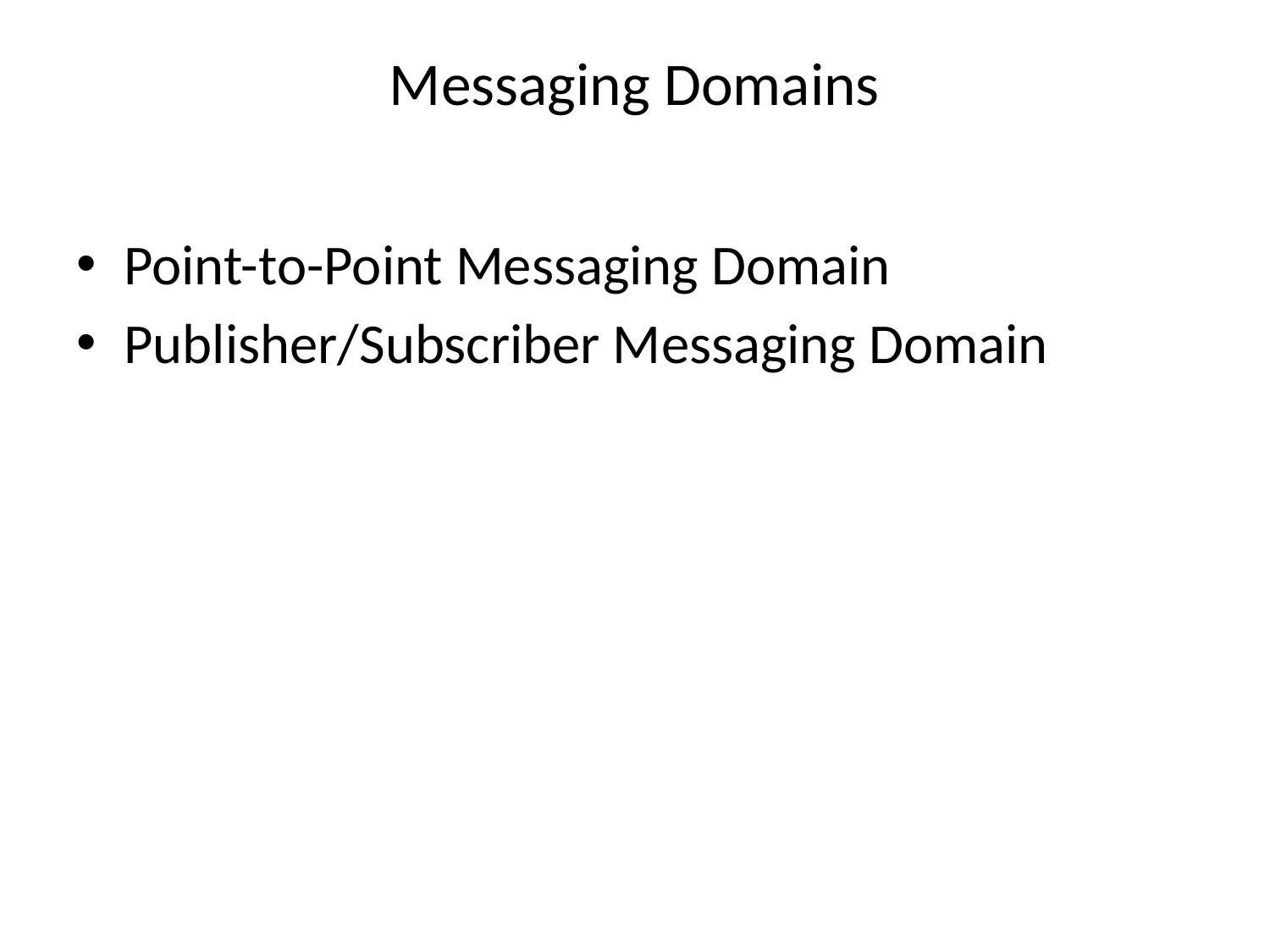

# Messaging Domains
Point-to-Point Messaging Domain
Publisher/Subscriber Messaging Domain